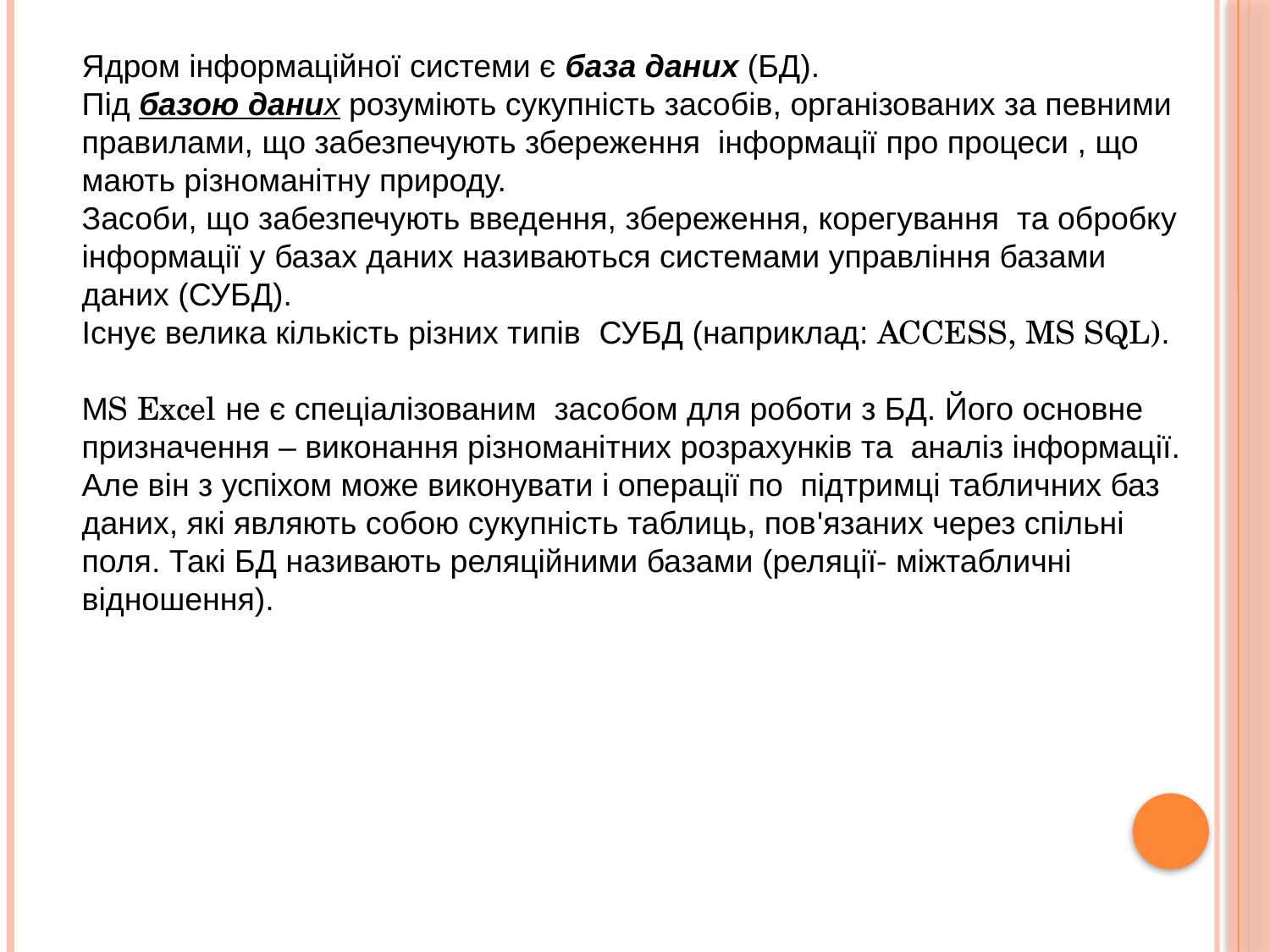

Ядром інформаційної системи є база даних (БД).
Під базою даних розуміють сукупність засобів, організованих за певними правилами, що забезпечують збереження  інформації про процеси , що мають різноманітну природу.
Засоби, що забезпечують введення, збереження, корегування  та обробку інформації у базах даних називаються системами управління базами даних (СУБД).
Існує велика кількість різних типів  СУБД (наприклад: ACCESS, MS SQL).

МS Excel не є спеціалізованим  засобом для роботи з БД. Його основне призначення – виконання різноманітних розрахунків та  аналіз інформації.
Але він з успіхом може виконувати і операції по  підтримці табличних баз даних, які являють собою сукупність таблиць, пов'язаних через спільні поля. Такі БД називають реляційними базами (реляції- міжтабличні відношення).